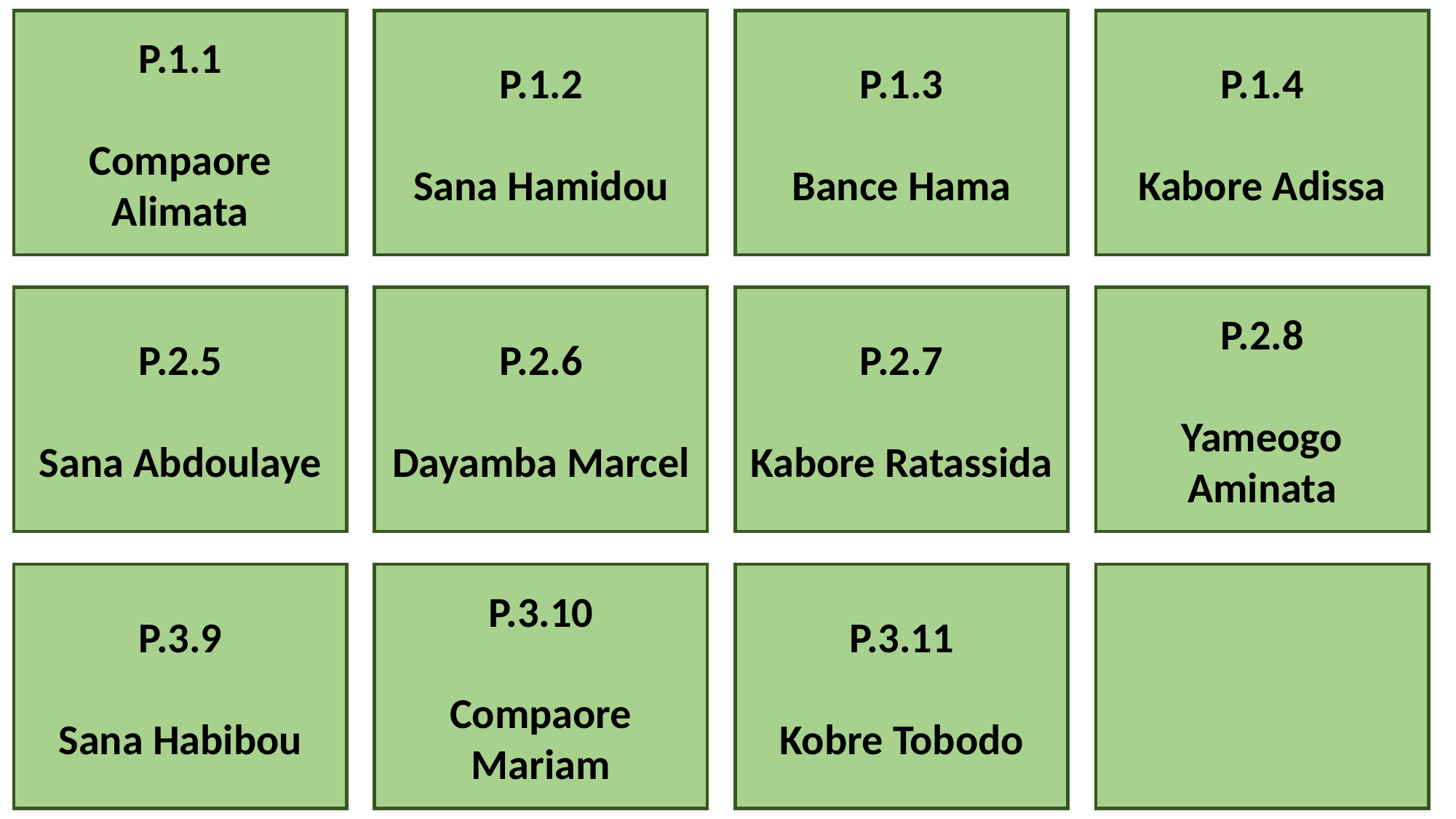

P.1.1

Compaore Alimata
P.1.2

Sana Hamidou
P.1.3

Bance Hama
P.1.4

Kabore Adissa
P.2.5

Sana Abdoulaye
P.2.6

Dayamba Marcel
P.2.7

Kabore Ratassida
P.2.8

Yameogo Aminata
P.3.9

Sana Habibou
P.3.10

Compaore Mariam
P.3.11

Kobre Tobodo